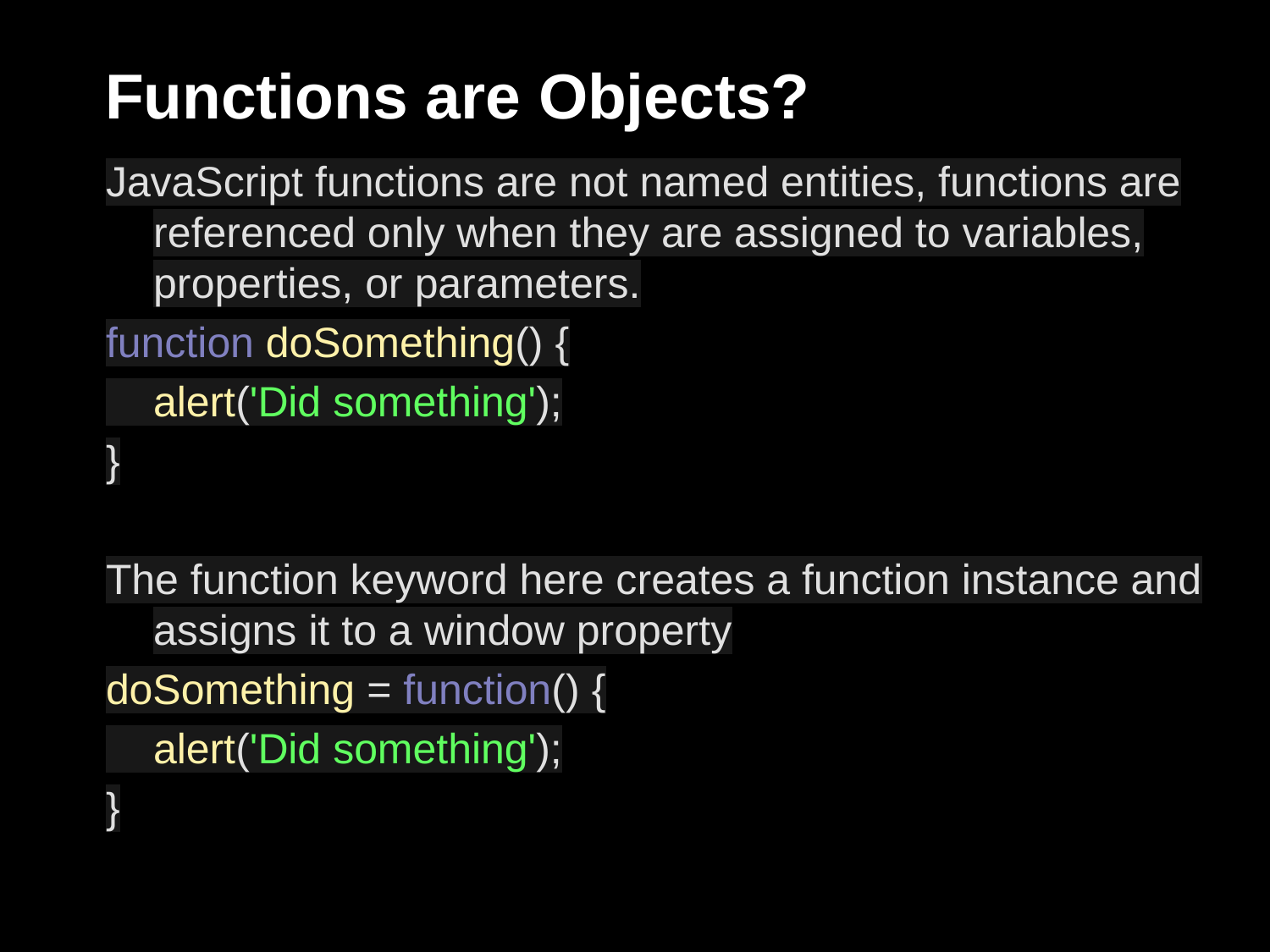

# Functions are Objects?
JavaScript functions are not named entities, functions are referenced only when they are assigned to variables, properties, or parameters.
function doSomething() {
    alert('Did something');
}

The function keyword here creates a function instance and assigns it to a window property
doSomething = function() {
    alert('Did something');
}